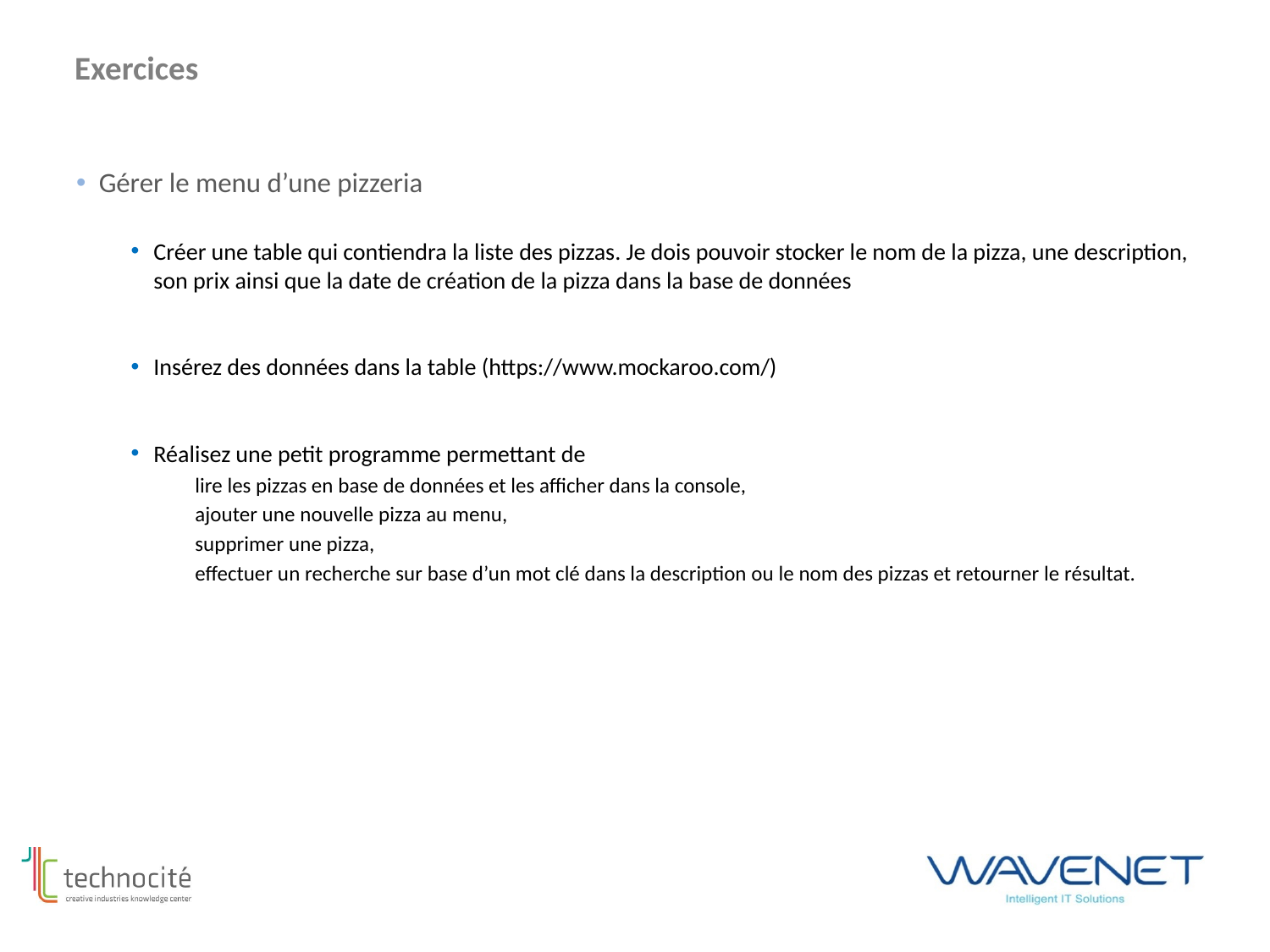

# Exercices

Gérer le menu d’une pizzeria

Créer une table qui contiendra la liste des pizzas. Je dois pouvoir stocker le nom de la pizza, une description, son prix ainsi que la date de création de la pizza dans la base de données

Insérez des données dans la table (https://www.mockaroo.com/)

Réalisez une petit programme permettant de
lire les pizzas en base de données et les afficher dans la console,
ajouter une nouvelle pizza au menu,
supprimer une pizza,
effectuer un recherche sur base d’un mot clé dans la description ou le nom des pizzas et retourner le résultat.